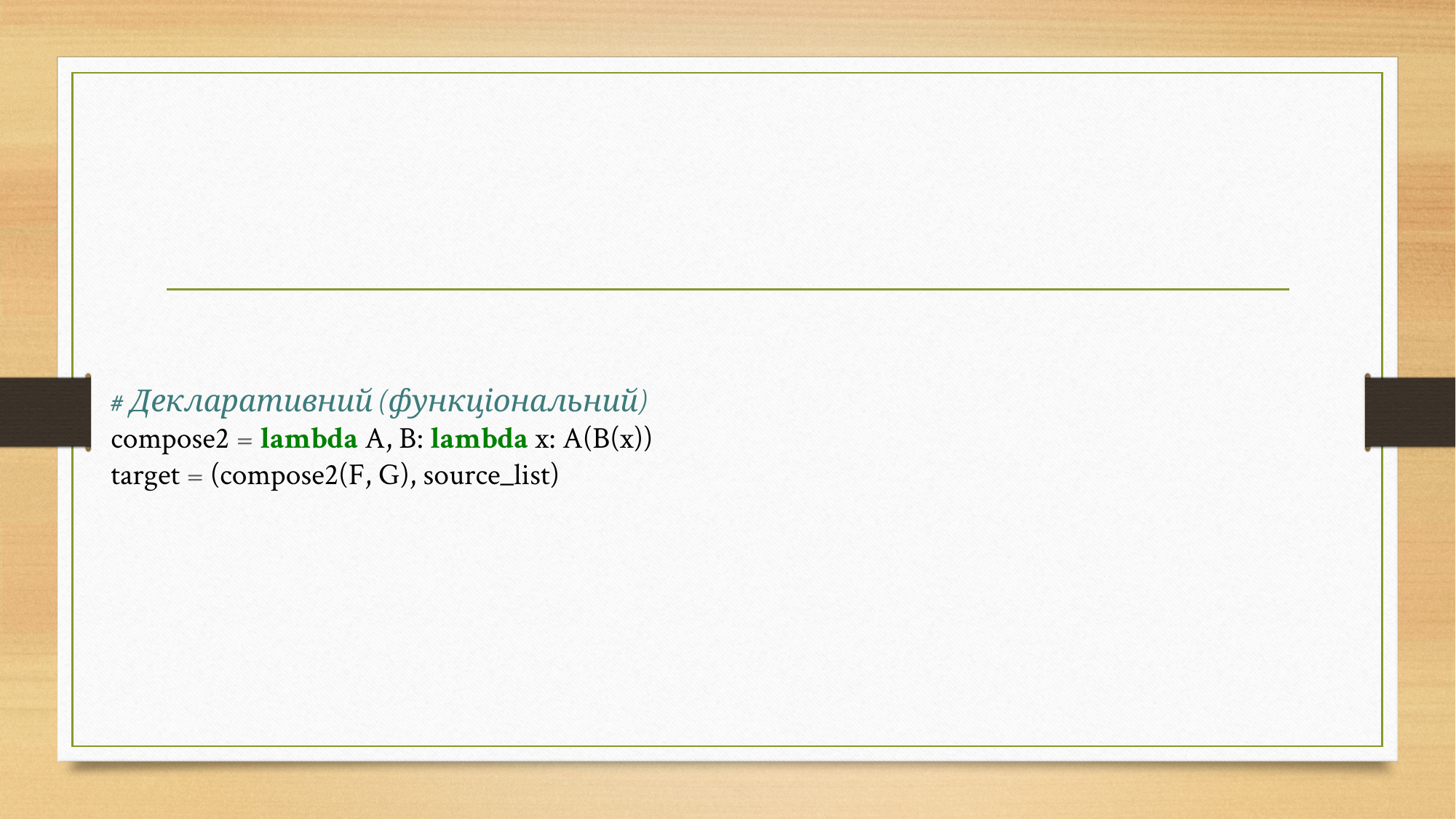

#

# Декларативний (функціональний)
compose2 = lambda A, B: lambda x: A(B(x))
target = (compose2(F, G), source_list)